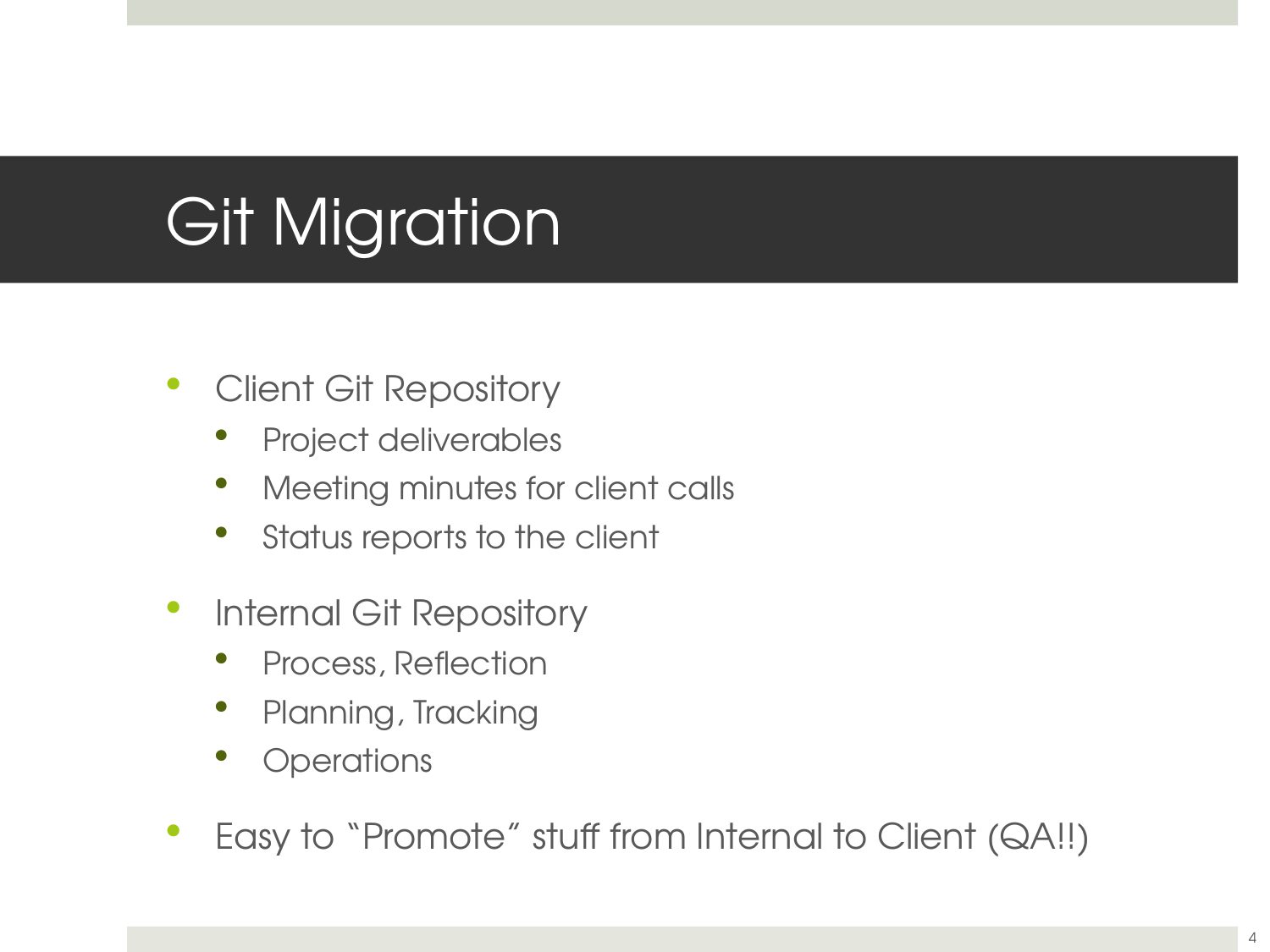

# Git Migration
Client Git Repository
Project deliverables
Meeting minutes for client calls
Status reports to the client
Internal Git Repository
Process, Reflection
Planning, Tracking
Operations
Easy to “Promote” stuff from Internal to Client (QA!!)
4